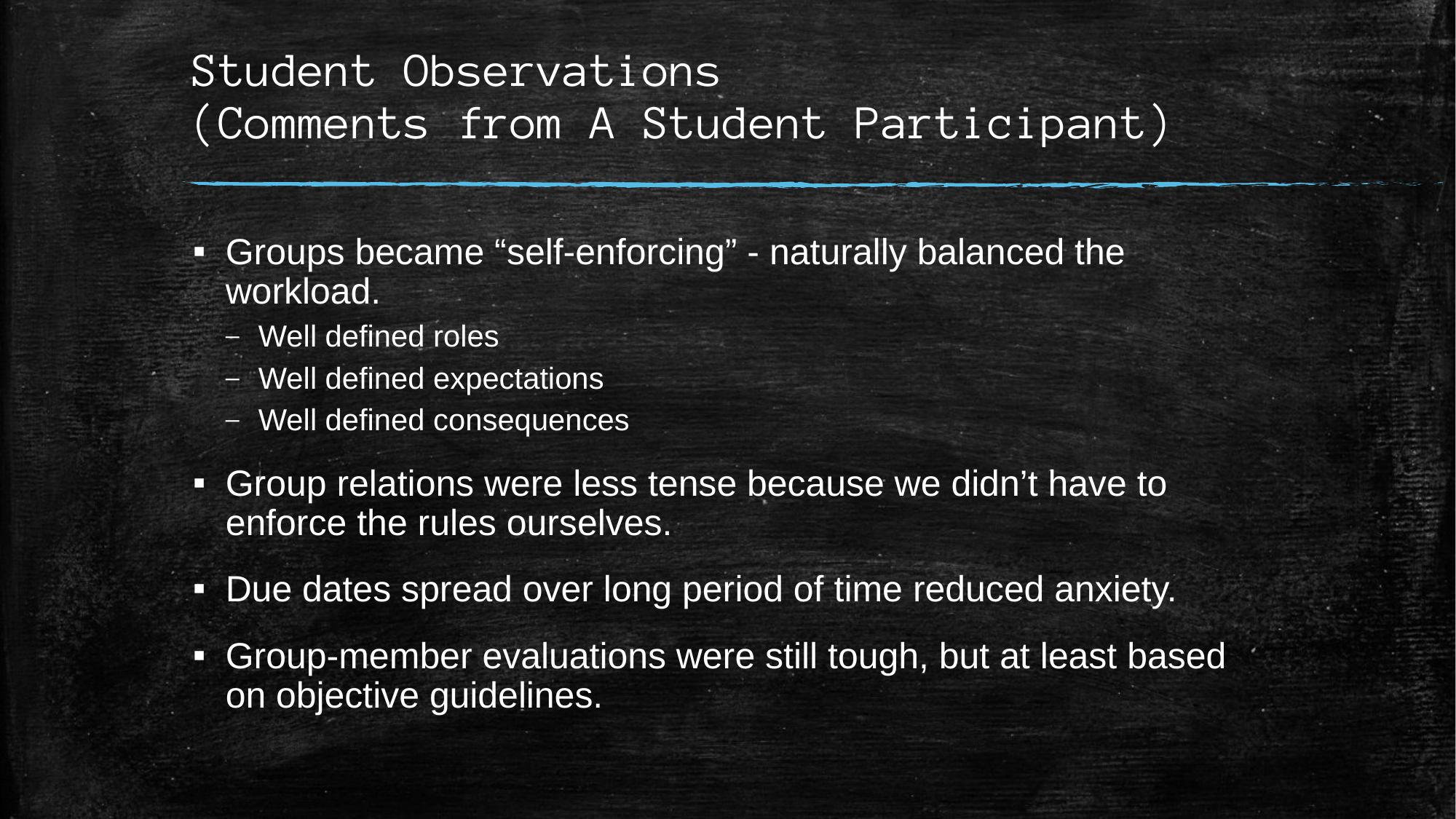

# Student Observations (Comments from A Student Participant)
Groups became “self-enforcing” - naturally balanced the workload.
Well defined roles
Well defined expectations
Well defined consequences
Group relations were less tense because we didn’t have to enforce the rules ourselves.
Due dates spread over long period of time reduced anxiety.
Group-member evaluations were still tough, but at least based on objective guidelines.